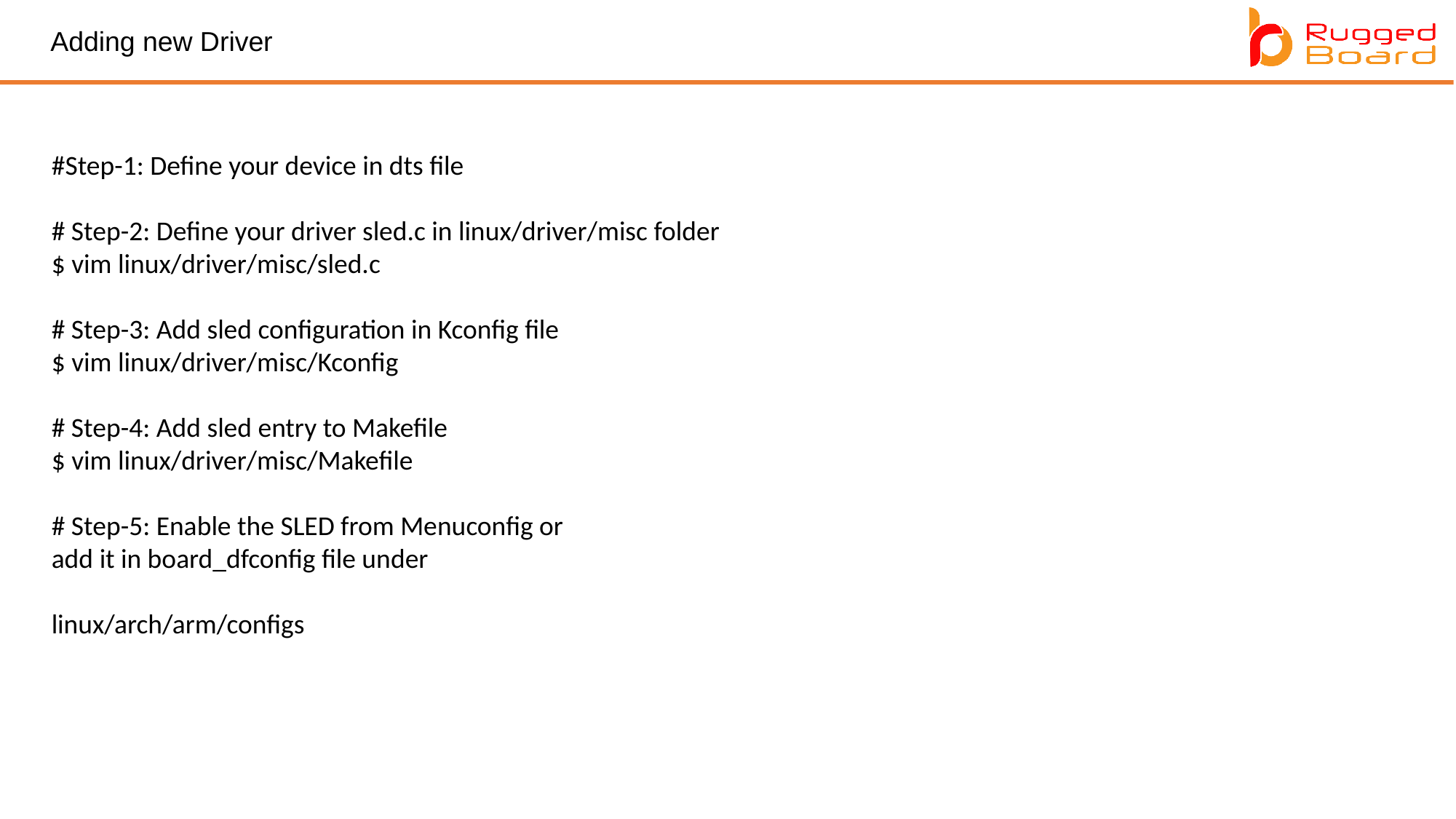

Adding new Driver
#Step-1: Define your device in dts file
# Step-2: Define your driver sled.c in linux/driver/misc folder
$ vim linux/driver/misc/sled.c
# Step-3: Add sled configuration in Kconfig file
$ vim linux/driver/misc/Kconfig
# Step-4: Add sled entry to Makefile
$ vim linux/driver/misc/Makefile
# Step-5: Enable the SLED from Menuconfig or
add it in board_dfconfig file under
linux/arch/arm/configs